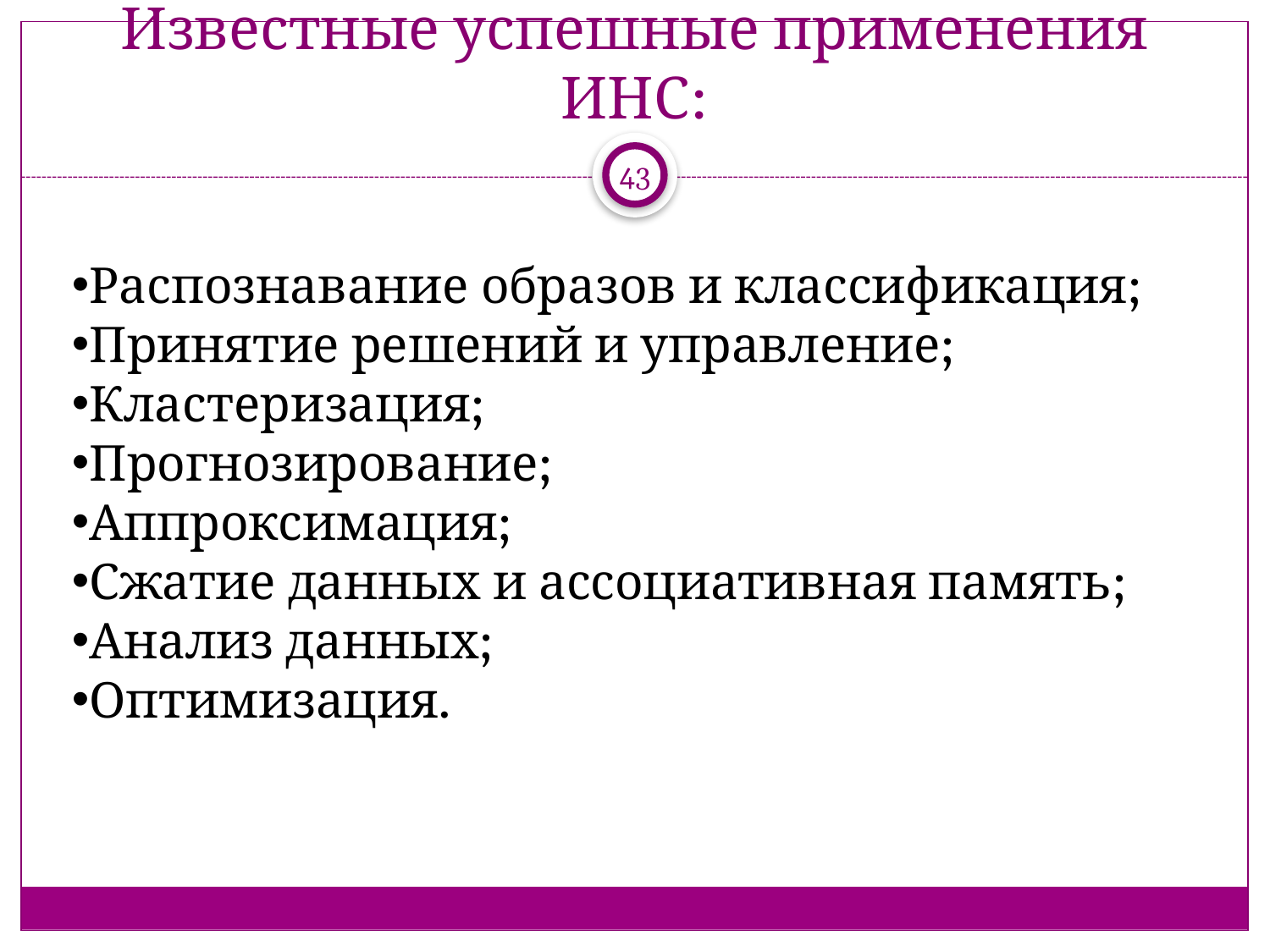

# Известные успешные применения ИНС:
43
Распознавание образов и классификация;
Принятие решений и управление;
Кластеризация;
Прогнозирование;
Аппроксимация;
Сжатие данных и ассоциативная память;
Анализ данных;
Оптимизация.